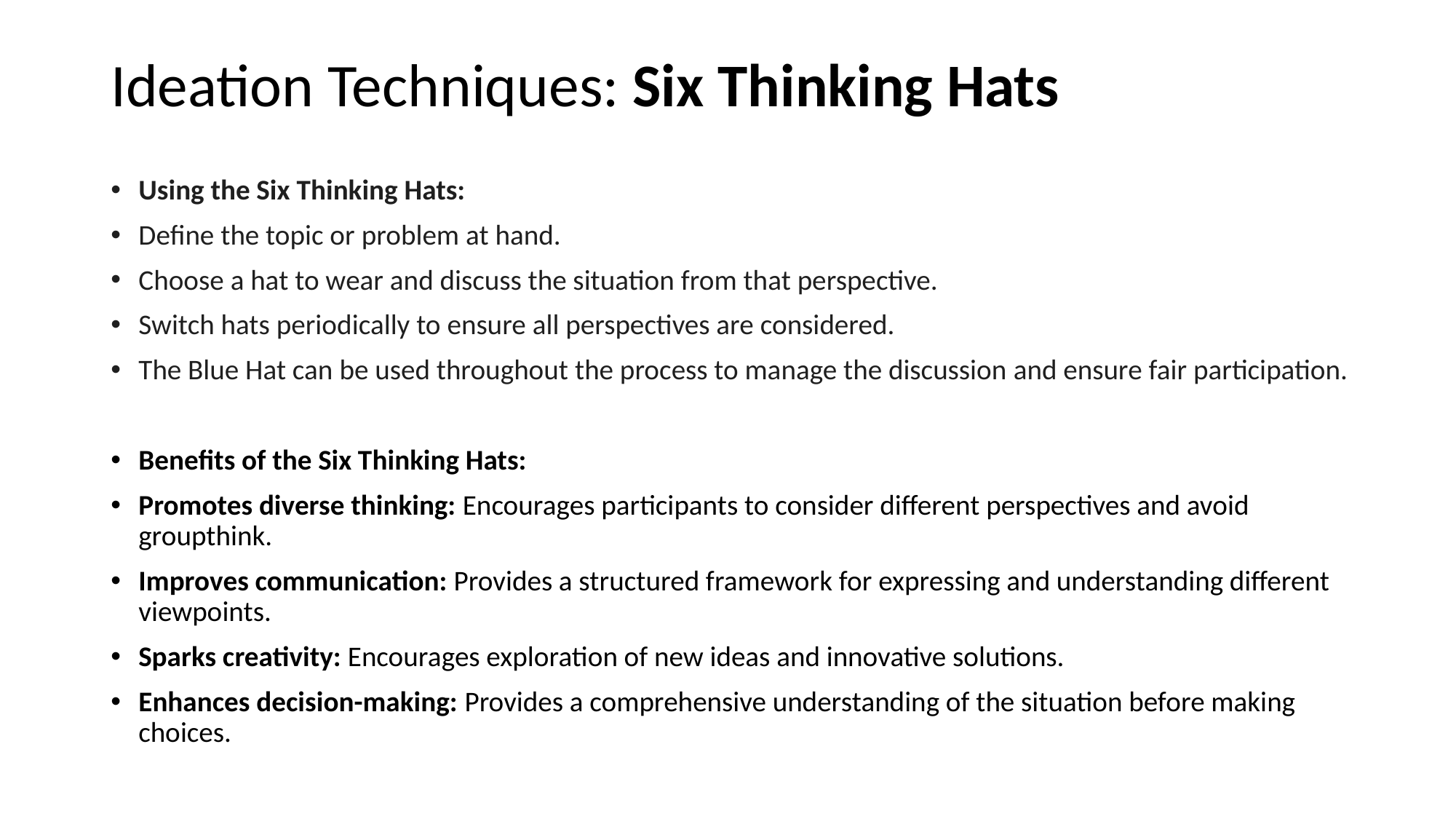

# Ideation Techniques: Six Thinking Hats

Using the Six Thinking Hats:
Define the topic or problem at hand.
Choose a hat to wear and discuss the situation from that perspective.
Switch hats periodically to ensure all perspectives are considered.
The Blue Hat can be used throughout the process to manage the discussion and ensure fair participation.

Benefits of the Six Thinking Hats:
Promotes diverse thinking: Encourages participants to consider different perspectives and avoid groupthink.
Improves communication: Provides a structured framework for expressing and understanding different viewpoints.
Sparks creativity: Encourages exploration of new ideas and innovative solutions.
Enhances decision-making: Provides a comprehensive understanding of the situation before making choices.